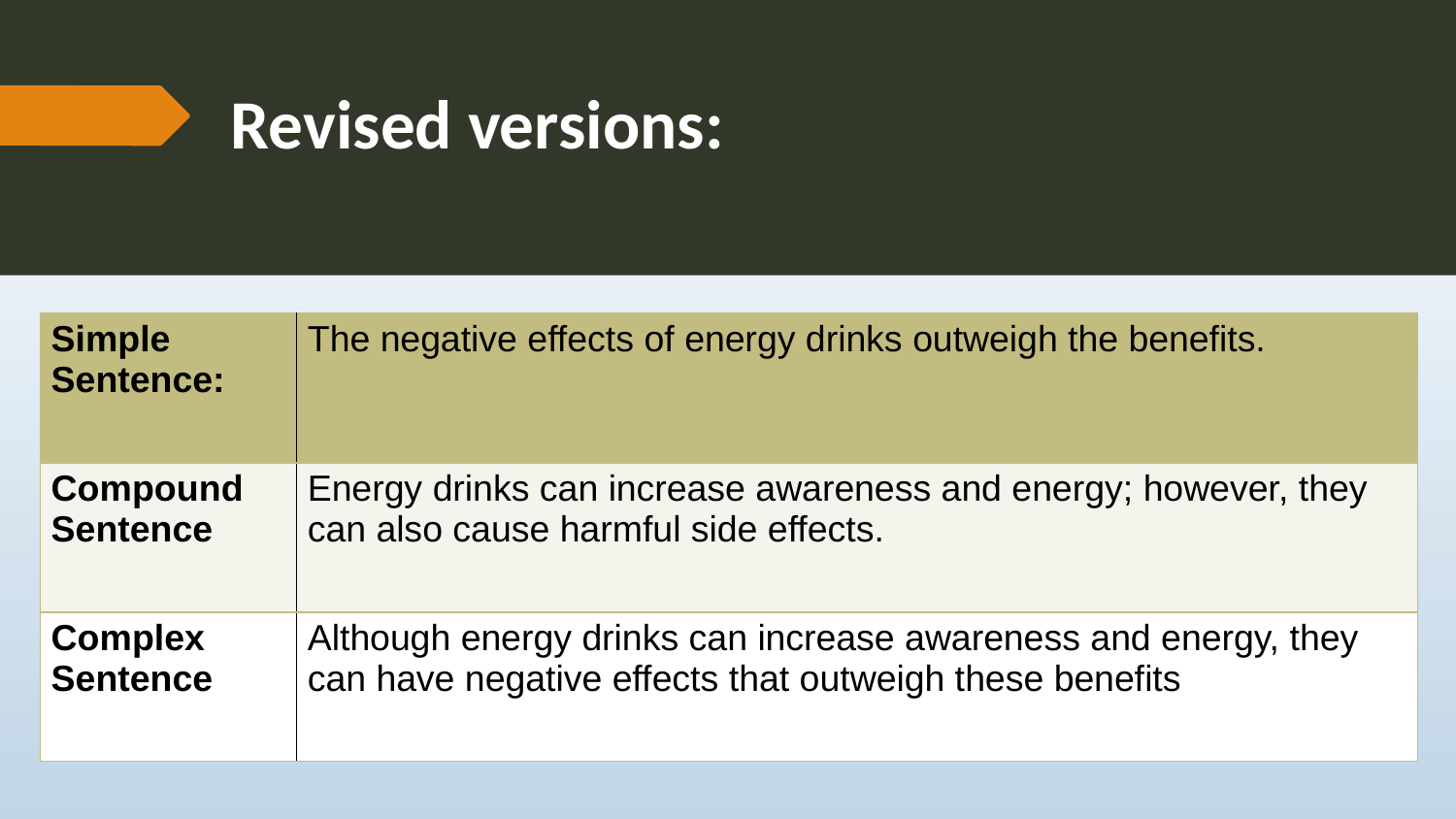

# Revised versions:

| Simple Sentence: | The negative effects of energy drinks outweigh the benefits. |
| --- | --- |
| Compound Sentence | Energy drinks can increase awareness and energy; however, they can also cause harmful side effects. |
| Complex Sentence | Although energy drinks can increase awareness and energy, they can have negative effects that outweigh these benefits |